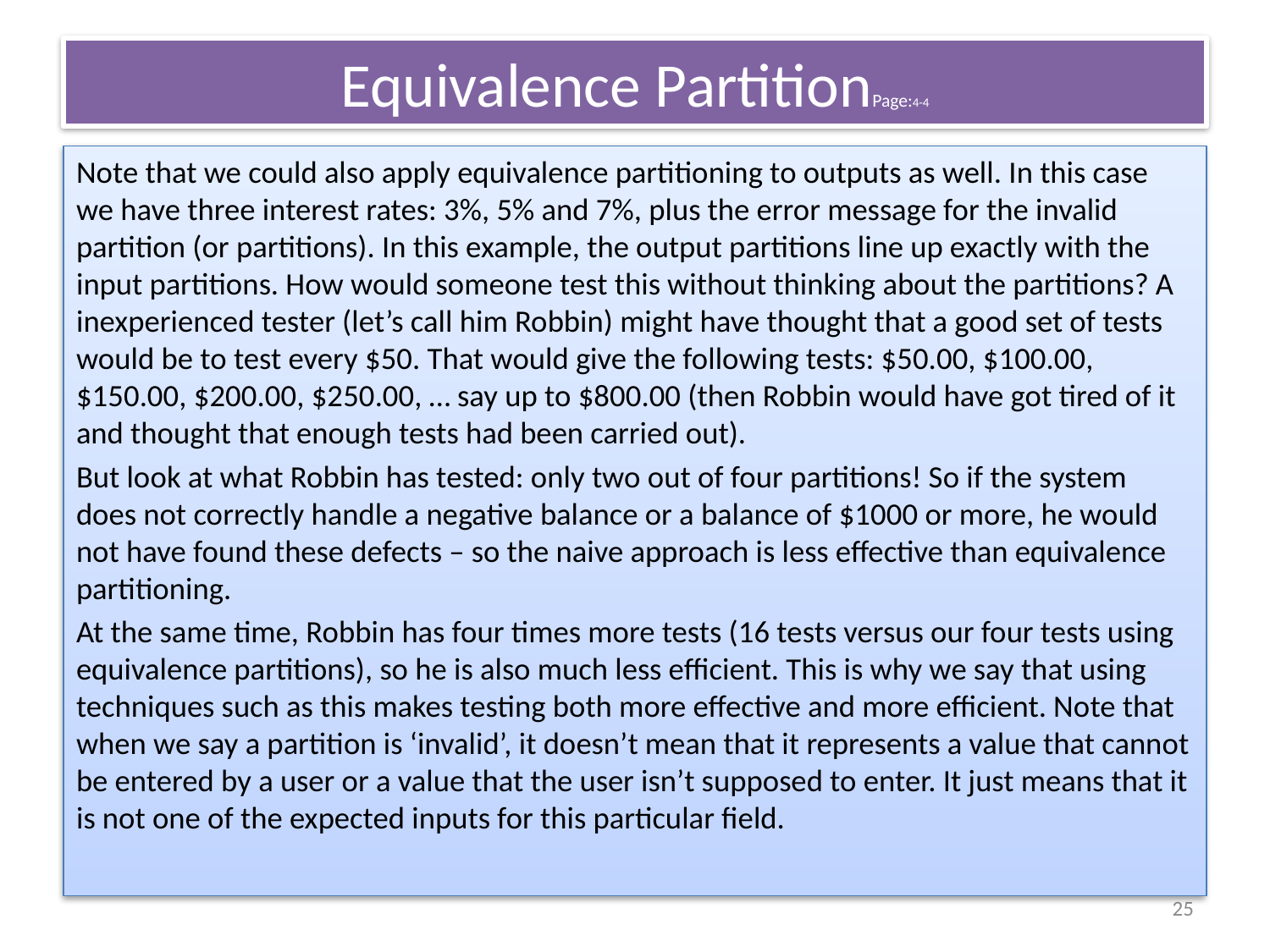

# Equivalence PartitionPage:4-4
Note that we could also apply equivalence partitioning to outputs as well. In this case we have three interest rates: 3%, 5% and 7%, plus the error message for the invalid partition (or partitions). In this example, the output partitions line up exactly with the input partitions. How would someone test this without thinking about the partitions? A inexperienced tester (let’s call him Robbin) might have thought that a good set of tests would be to test every $50. That would give the following tests: $50.00, $100.00, $150.00, $200.00, $250.00, … say up to $800.00 (then Robbin would have got tired of it and thought that enough tests had been carried out).
But look at what Robbin has tested: only two out of four partitions! So if the system does not correctly handle a negative balance or a balance of $1000 or more, he would not have found these defects – so the naive approach is less effective than equivalence partitioning.
At the same time, Robbin has four times more tests (16 tests versus our four tests using equivalence partitions), so he is also much less efficient. This is why we say that using techniques such as this makes testing both more effective and more efficient. Note that when we say a partition is ‘invalid’, it doesn’t mean that it represents a value that cannot be entered by a user or a value that the user isn’t supposed to enter. It just means that it is not one of the expected inputs for this particular field.

25